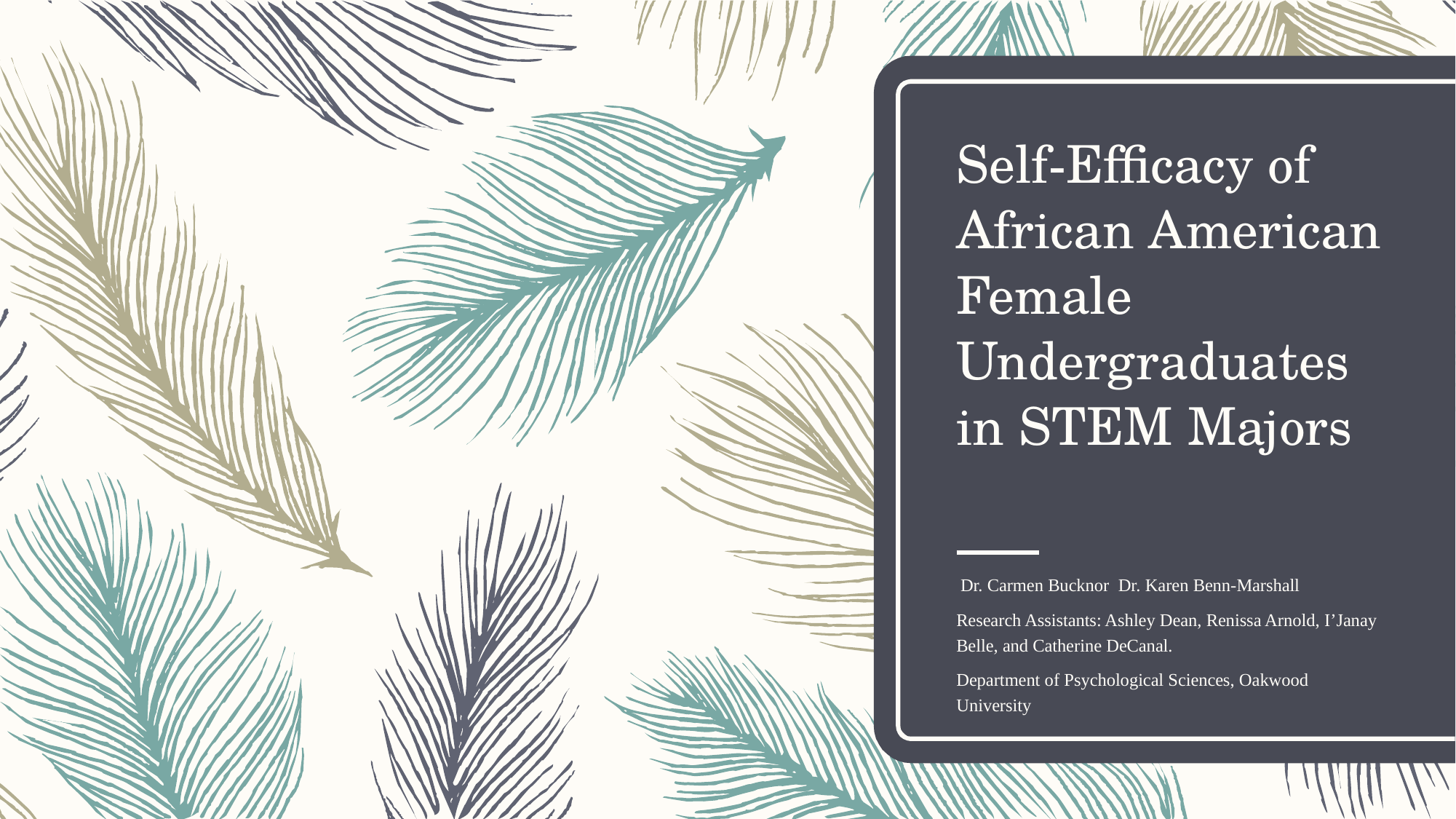

# Self-Efficacy of African American Female Undergraduates in STEM Majors
 Dr. Carmen Bucknor  Dr. Karen Benn-Marshall
Research Assistants: Ashley Dean, Renissa Arnold, I’Janay Belle, and Catherine DeCanal.
Department of Psychological Sciences, Oakwood University